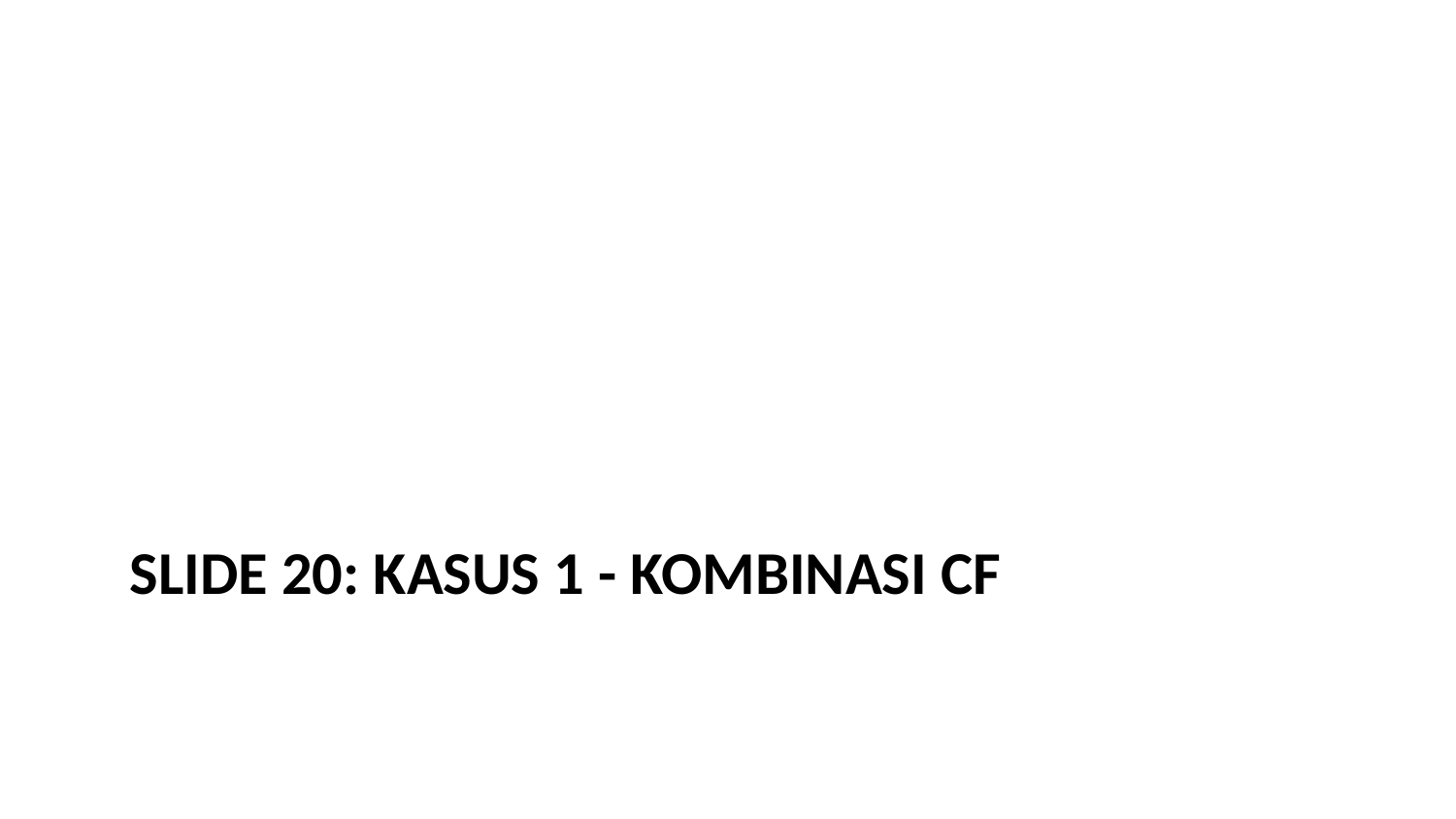

# Slide 20: Kasus 1 - Kombinasi CF